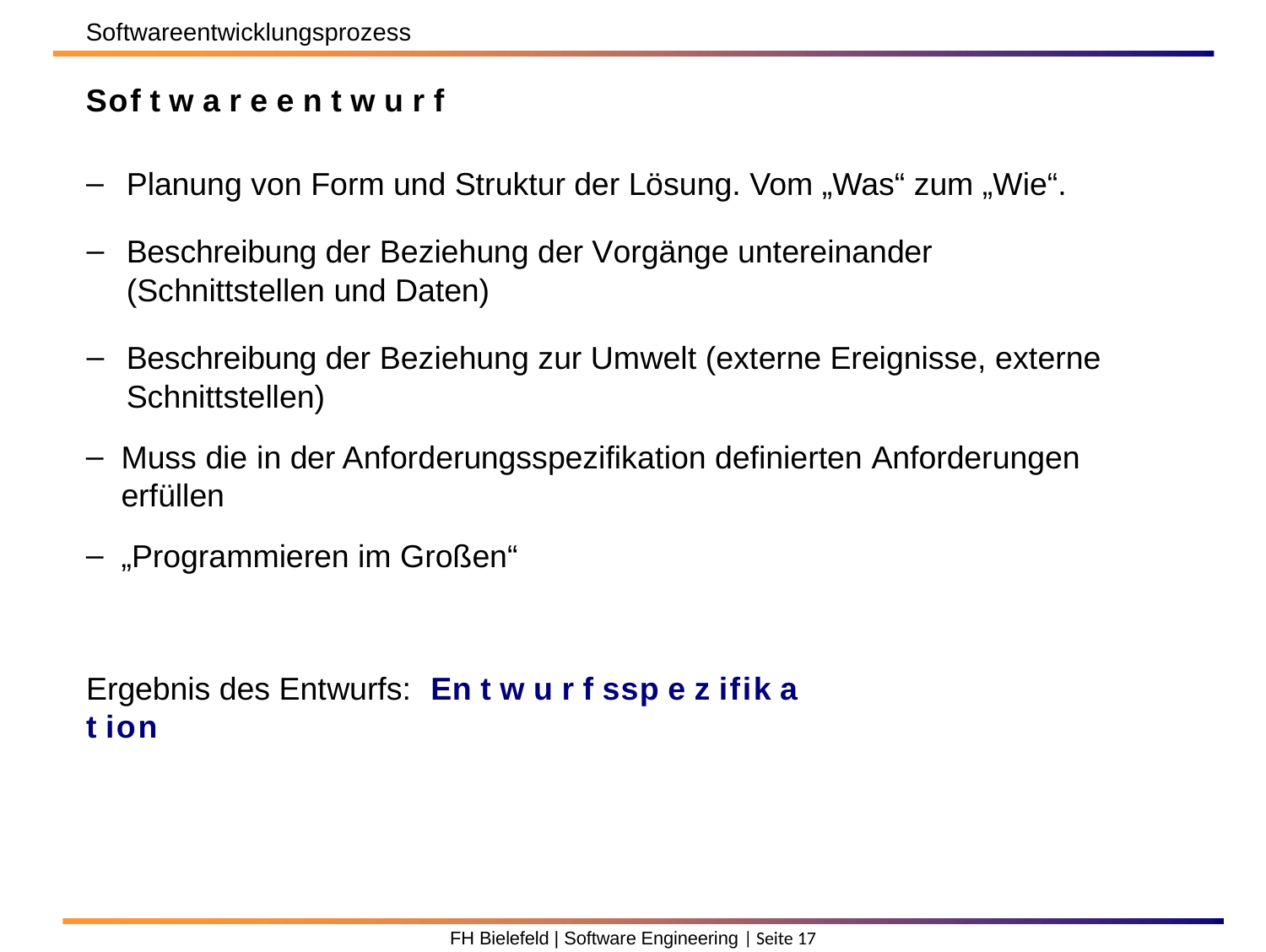

Softwareentwicklungsprozess

Sof t w a r e e n t w u r f

Planung von Form und Struktur der Lösung. Vom „Was“ zum „Wie“.
Beschreibung der Beziehung der Vorgänge untereinander (Schnittstellen und Daten)
Beschreibung der Beziehung zur Umwelt (externe Ereignisse, externe Schnittstellen)
Muss die in der Anforderungsspezifikation definierten Anforderungen erfüllen
„Programmieren im Großen“
Ergebnis des Entwurfs:	En t w u r f ssp e z ifik a t ion